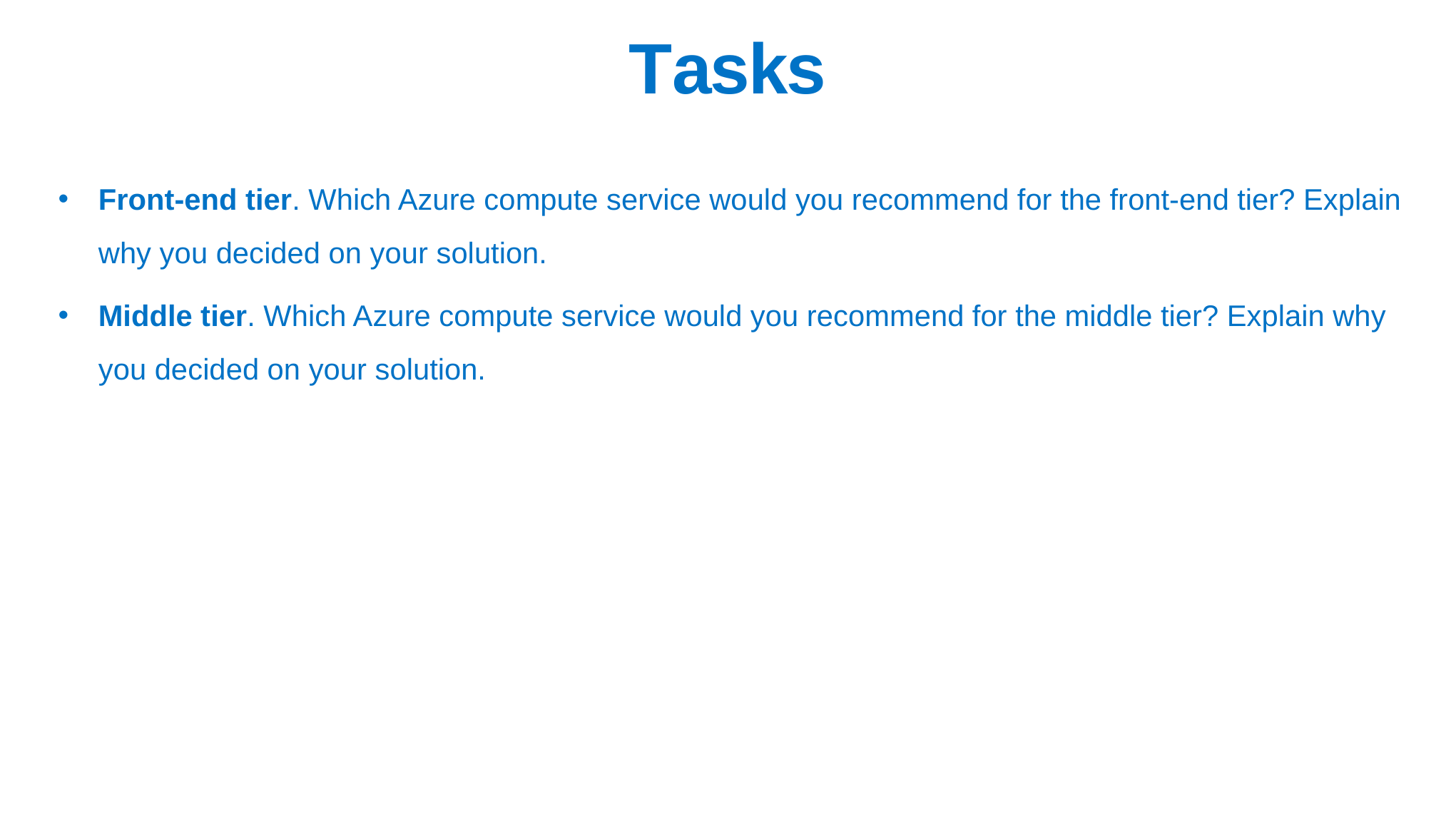

Tasks
Front-end tier. Which Azure compute service would you recommend for the front-end tier? Explain why you decided on your solution.
Middle tier. Which Azure compute service would you recommend for the middle tier? Explain why you decided on your solution.